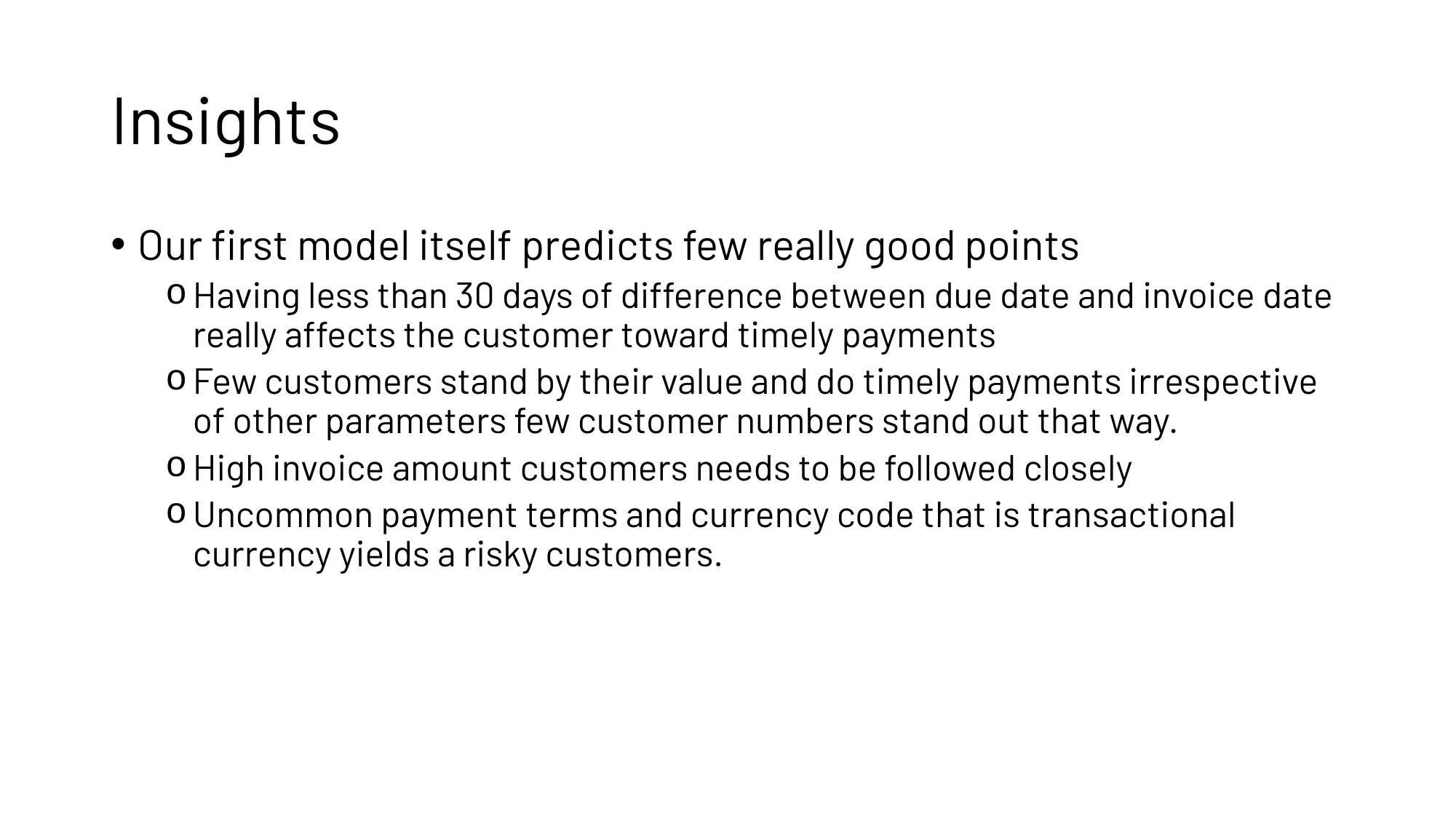

# Insights
Our first model itself predicts few really good points
Having less than 30 days of difference between due date and invoice date really affects the customer toward timely payments
Few customers stand by their value and do timely payments irrespective of other parameters few customer numbers stand out that way.
High invoice amount customers needs to be followed closely
Uncommon payment terms and currency code that is transactional currency yields a risky customers.